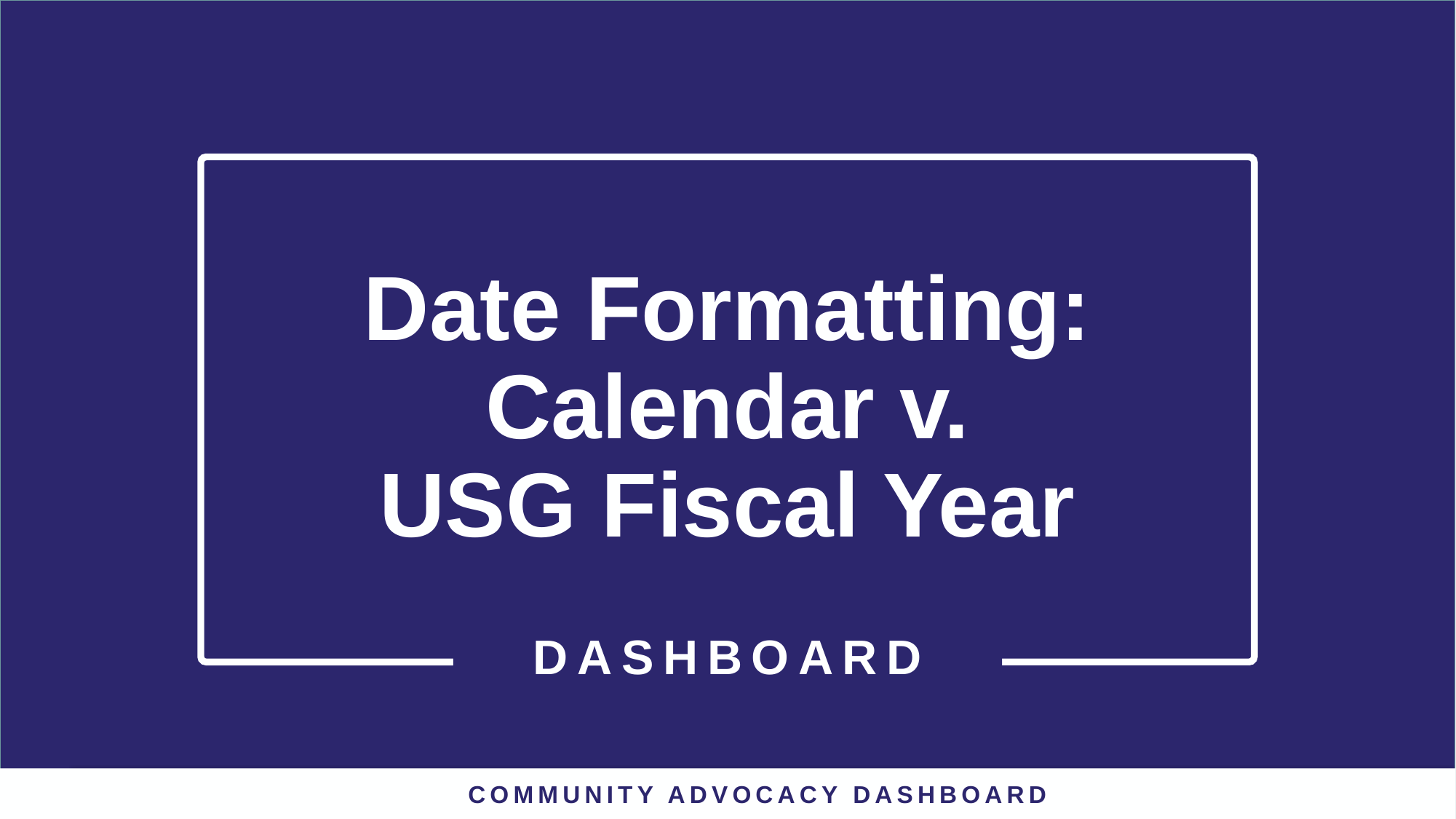

# Date Formatting: Calendar v. USG Fiscal Year
DASHBOARD